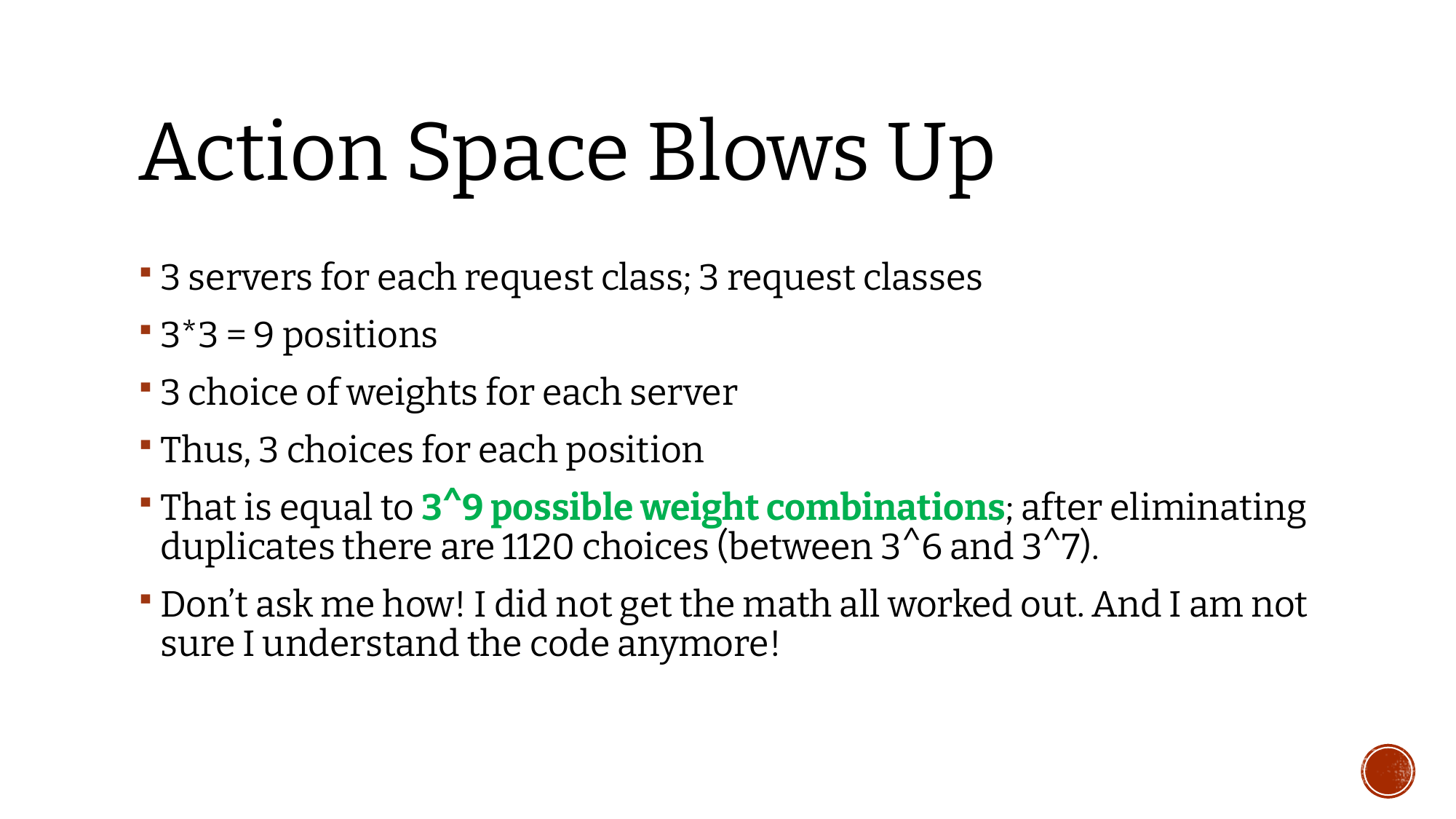

# Action Space Blows Up
3 servers for each request class; 3 request classes
3*3 = 9 positions
3 choice of weights for each server
Thus, 3 choices for each position
That is equal to 3^9 possible weight combinations; after eliminating duplicates there are 1120 choices (between 3^6 and 3^7).
Don’t ask me how! I did not get the math all worked out. And I am not sure I understand the code anymore!